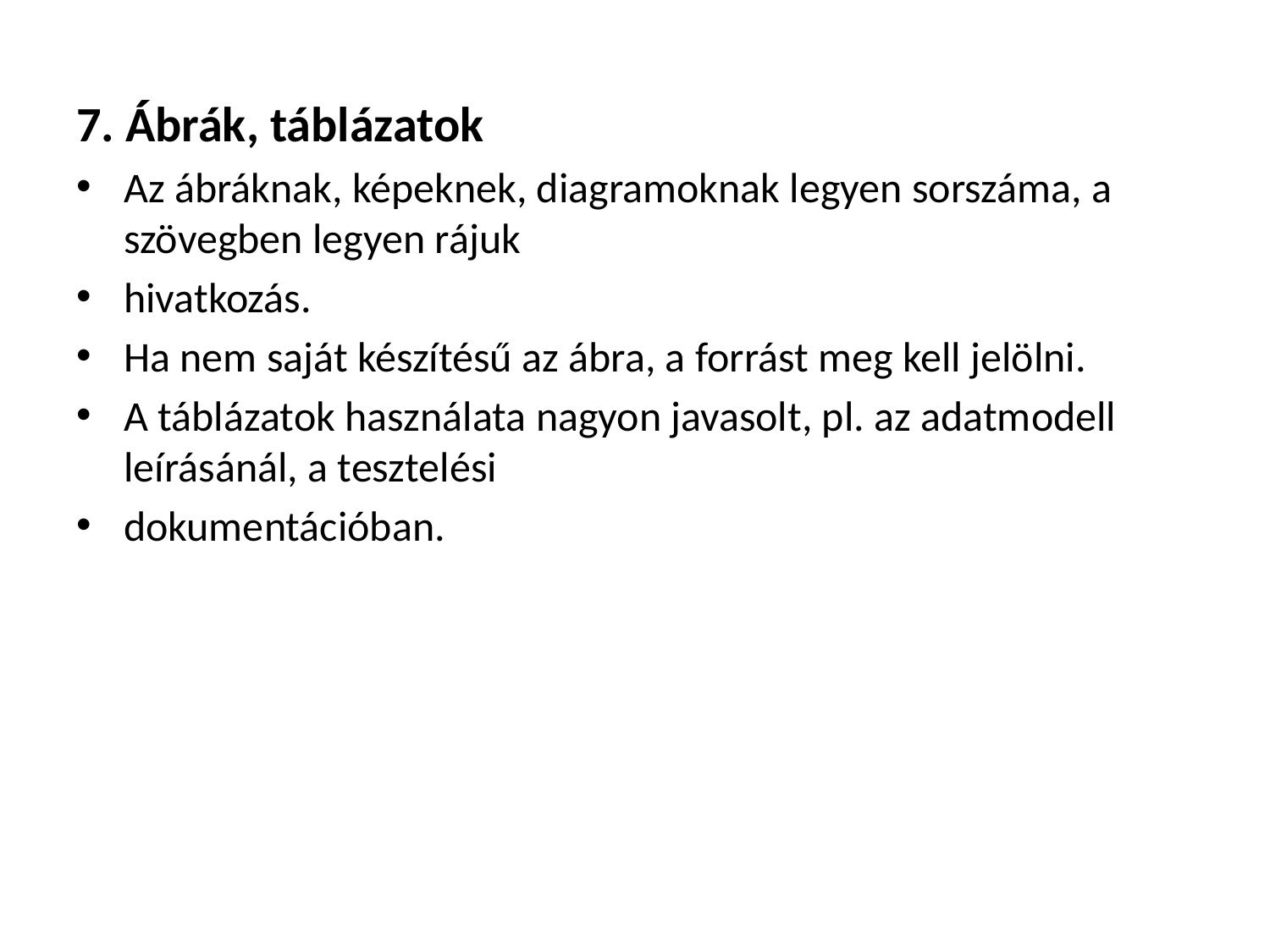

7. Ábrák, táblázatok
Az ábráknak, képeknek, diagramoknak legyen sorszáma, a szövegben legyen rájuk
hivatkozás.
Ha nem saját készítésű az ábra, a forrást meg kell jelölni.
A táblázatok használata nagyon javasolt, pl. az adatmodell leírásánál, a tesztelési
dokumentációban.